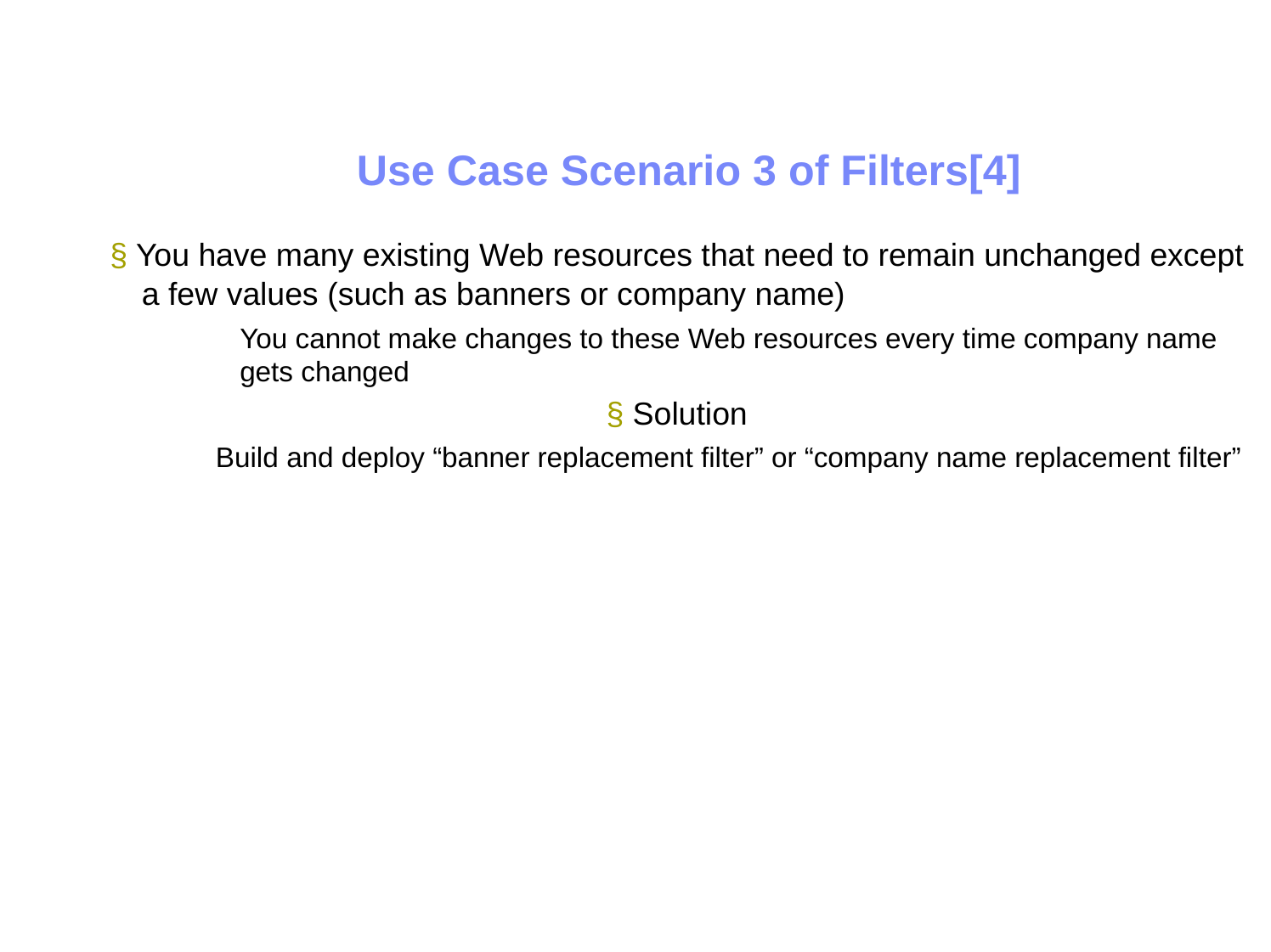

Antrix Consultancy Services

Use Case Scenario 3 of Filters[4]

§ You have many existing Web resources that need to remain unchanged except
	a few values (such as banners or company name)

You cannot make changes to these Web resources every time company name
gets changed

§ Solution

Build and deploy “banner replacement filter” or “company name replacement filter”

Madhusudhanan.P.K.